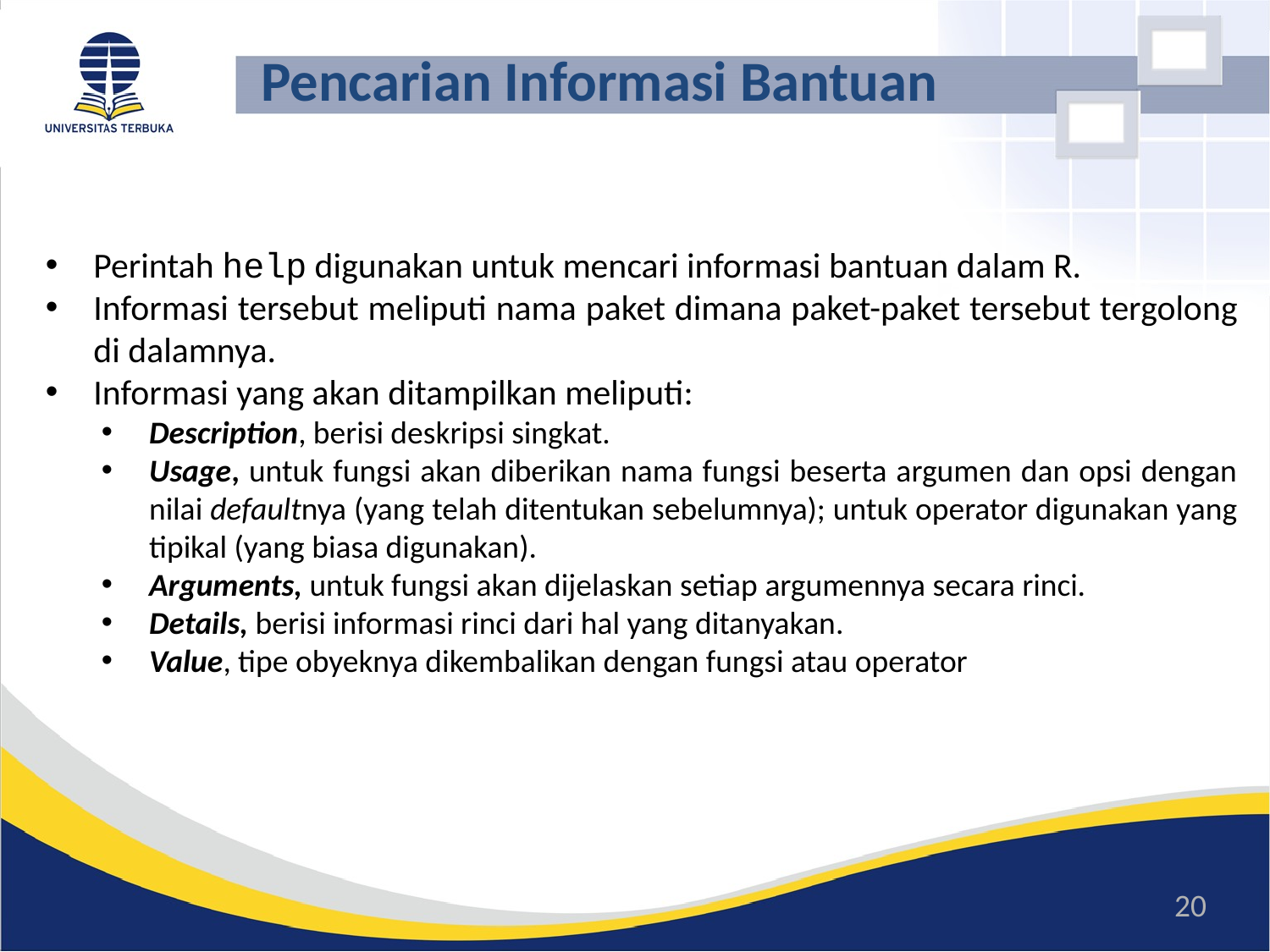

# Pencarian Informasi Bantuan
Perintah help digunakan untuk mencari informasi bantuan dalam R.
Informasi tersebut meliputi nama paket dimana paket-paket tersebut tergolong di dalamnya.
Informasi yang akan ditampilkan meliputi:
Description, berisi deskripsi singkat.
Usage, untuk fungsi akan diberikan nama fungsi beserta argumen dan opsi dengan nilai defaultnya (yang telah ditentukan sebelumnya); untuk operator digunakan yang tipikal (yang biasa digunakan).
Arguments, untuk fungsi akan dijelaskan setiap argumennya secara rinci.
Details, berisi informasi rinci dari hal yang ditanyakan.
Value, tipe obyeknya dikembalikan dengan fungsi atau operator

20